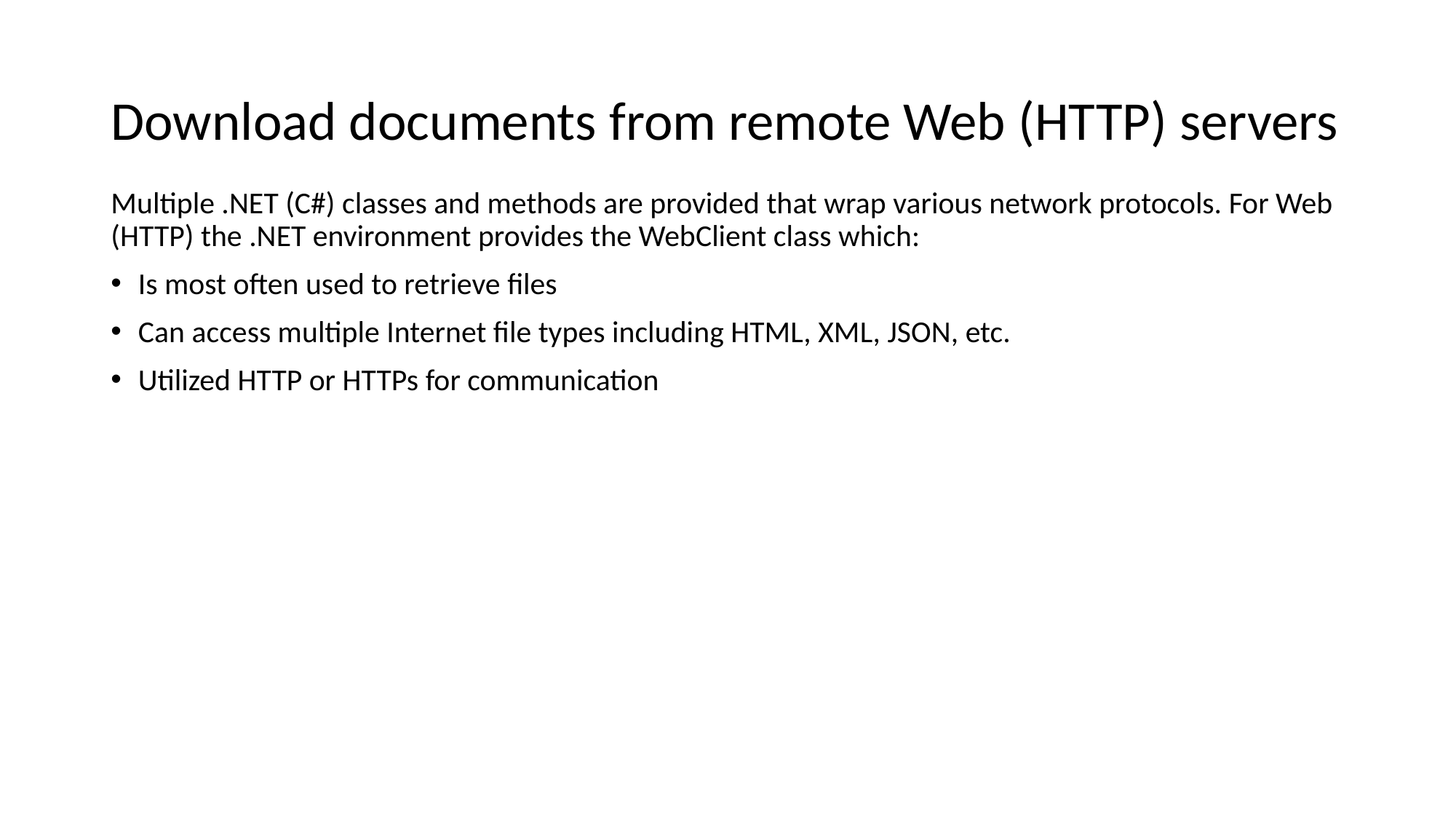

# Download documents from remote Web (HTTP) servers
Multiple .NET (C#) classes and methods are provided that wrap various network protocols. For Web (HTTP) the .NET environment provides the WebClient class which:
Is most often used to retrieve files
Can access multiple Internet file types including HTML, XML, JSON, etc.
Utilized HTTP or HTTPs for communication